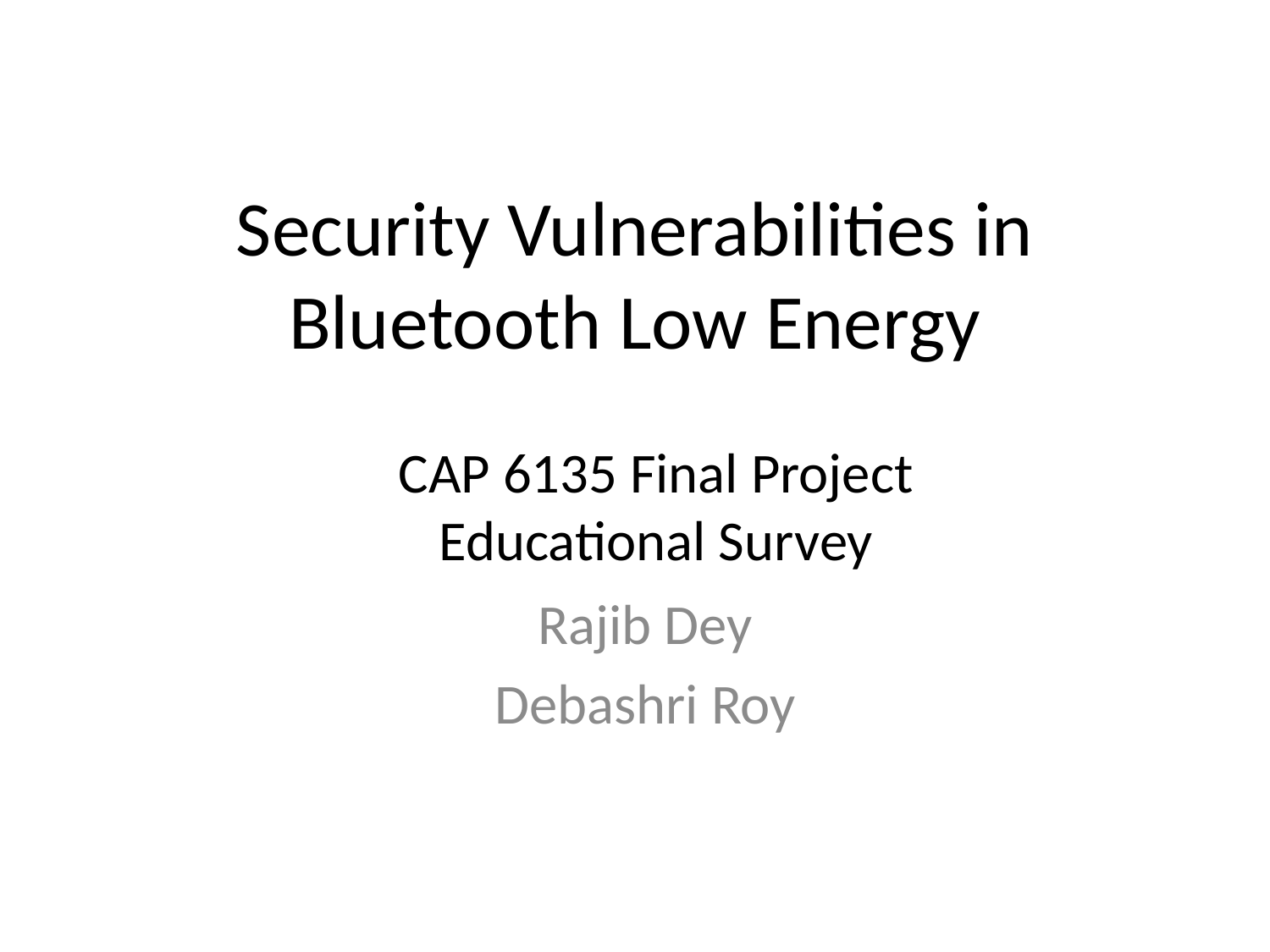

# Security Vulnerabilities in Bluetooth Low Energy
CAP 6135 Final Project
Educational Survey
Rajib Dey
Debashri Roy